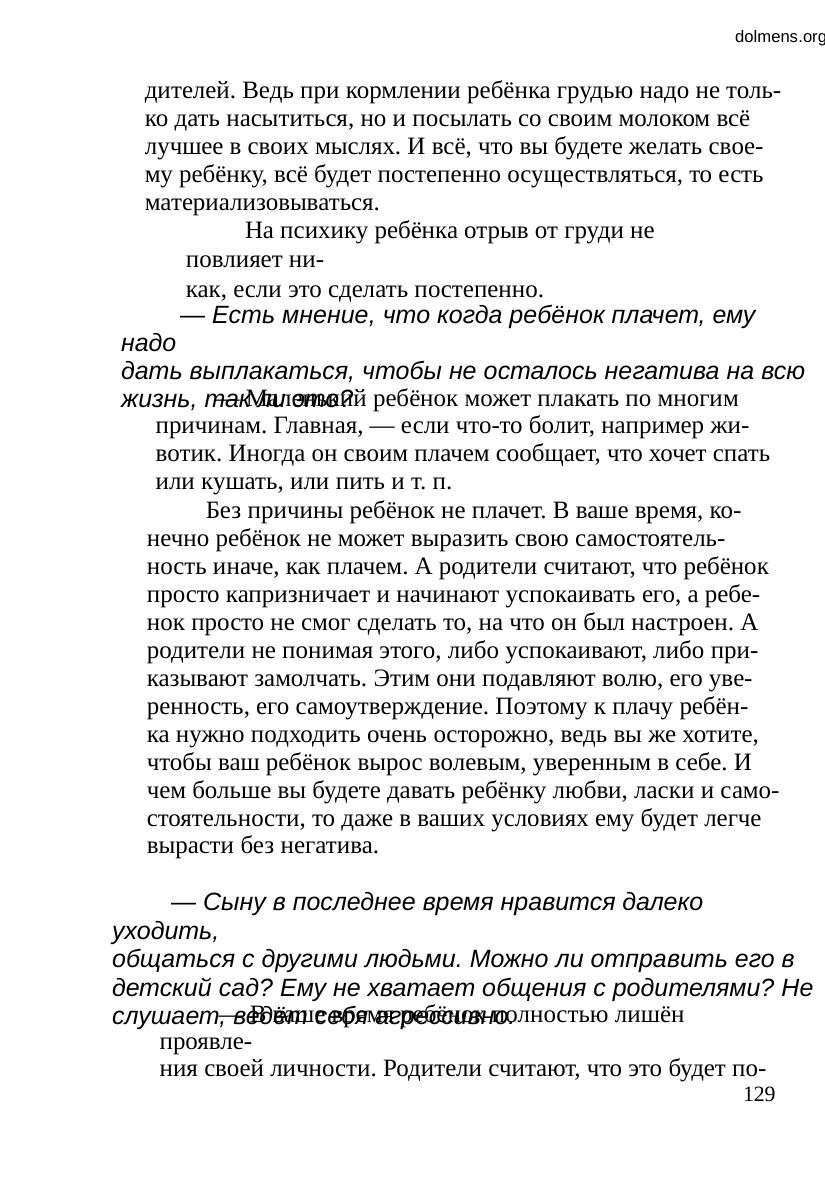

dolmens.org

дителей. Ведь при кормлении ребёнка грудью надо не толь-
ко дать насытиться, но и посылать со своим молоком всё
лучшее в своих мыслях. И всё, что вы будете желать свое-
му ребёнку, всё будет постепенно осуществляться, то есть
материализовываться.

На психику ребёнка отрыв от груди не повлияет ни-
как, если это сделать постепенно.

— Есть мнение, что когда ребёнок плачет, ему надо
дать выплакаться, чтобы не осталось негатива на всю
жизнь, так ли это?

— Маленький ребёнок может плакать по многим
причинам. Главная, — если что-то болит, например жи-
вотик. Иногда он своим плачем сообщает, что хочет спать
или кушать, или пить и т. п.

Без причины ребёнок не плачет. В ваше время, ко-
нечно ребёнок не может выразить свою самостоятель-
ность иначе, как плачем. А родители считают, что ребёнок
просто капризничает и начинают успокаивать его, а ребе-
нок просто не смог сделать то, на что он был настроен. А
родители не понимая этого, либо успокаивают, либо при-
казывают замолчать. Этим они подавляют волю, его уве-
ренность, его самоутверждение. Поэтому к плачу ребён-
ка нужно подходить очень осторожно, ведь вы же хотите,
чтобы ваш ребёнок вырос волевым, уверенным в себе. И
чем больше вы будете давать ребёнку любви, ласки и само-
стоятельности, то даже в ваших условиях ему будет легче
вырасти без негатива.

— Сыну в последнее время нравится далеко уходить,
общаться с другими людьми. Можно ли отправить его в
детский сад? Ему не хватает общения с родителями? Не
слушает, ведёт себя агрессивно.

— В ваше время ребёнок полностью лишён проявле-
ния своей личности. Родители считают, что это будет по-

129